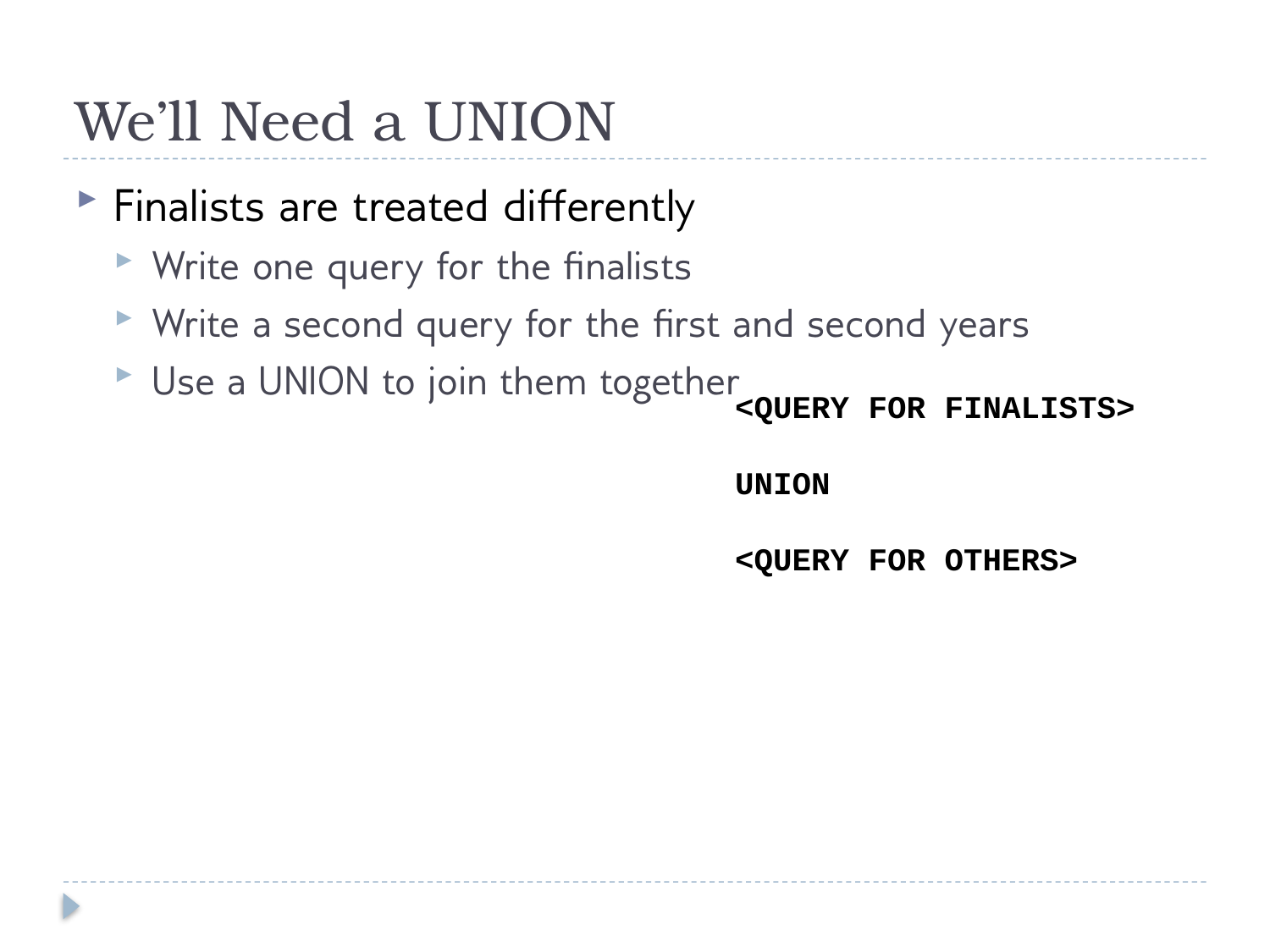

# We’ll Need a UNION

Finalists are treated differently
Write one query for the finalists
Write a second query for the first and second years
Use a UNION to join them together
<QUERY FOR FINALISTS>

UNION

<QUERY FOR OTHERS>